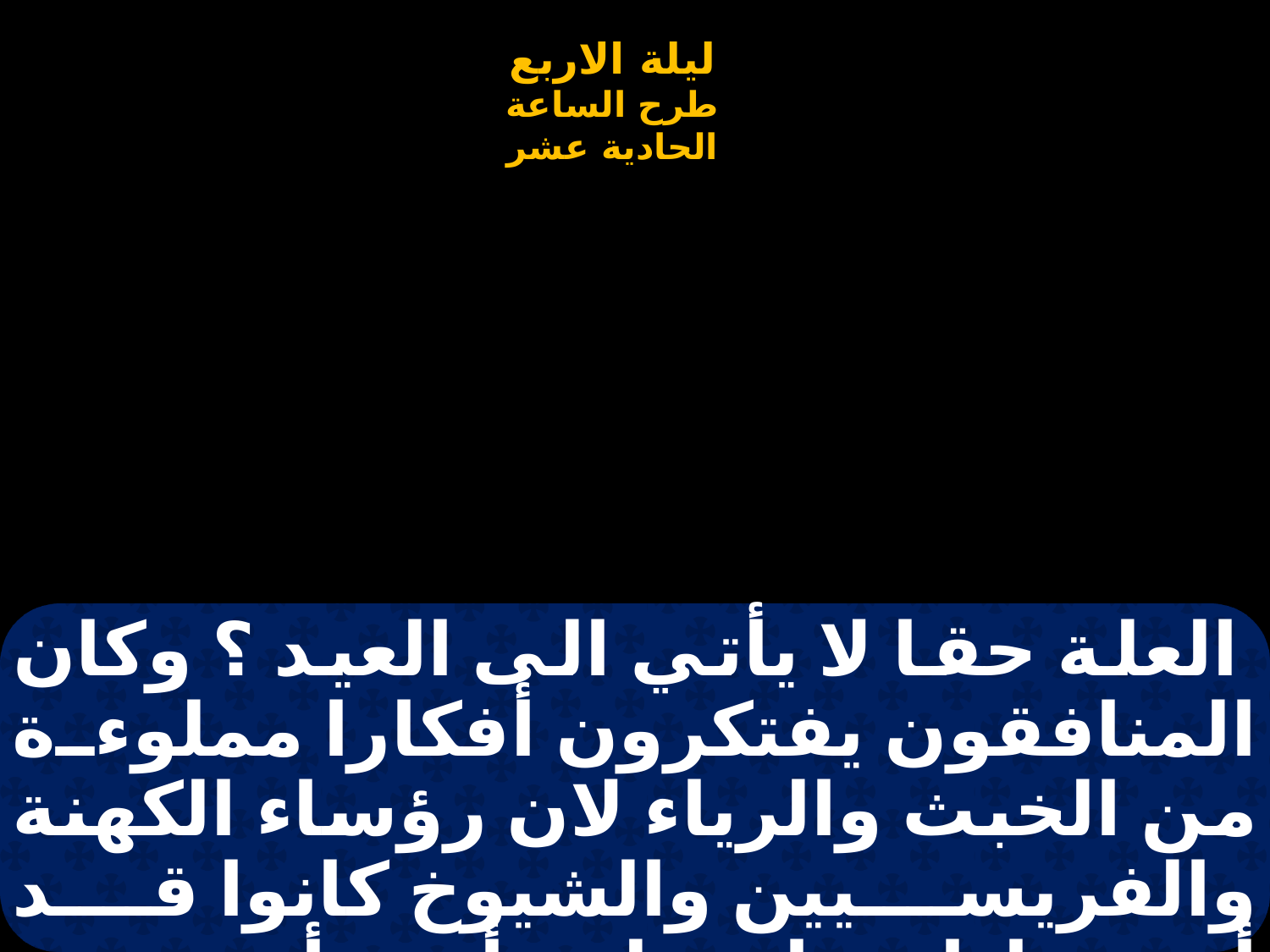

# العلة حقا لا يأتي الى العيد ؟ وكان المنافقون يفتكرون أفكارا مملوءة من الخبث والرياء لان رؤساء الكهنة والفريسيين والشيوخ كانوا قد أوصوا  انه ان علم أحد أين هو فليدلهم علية ليمسكوه